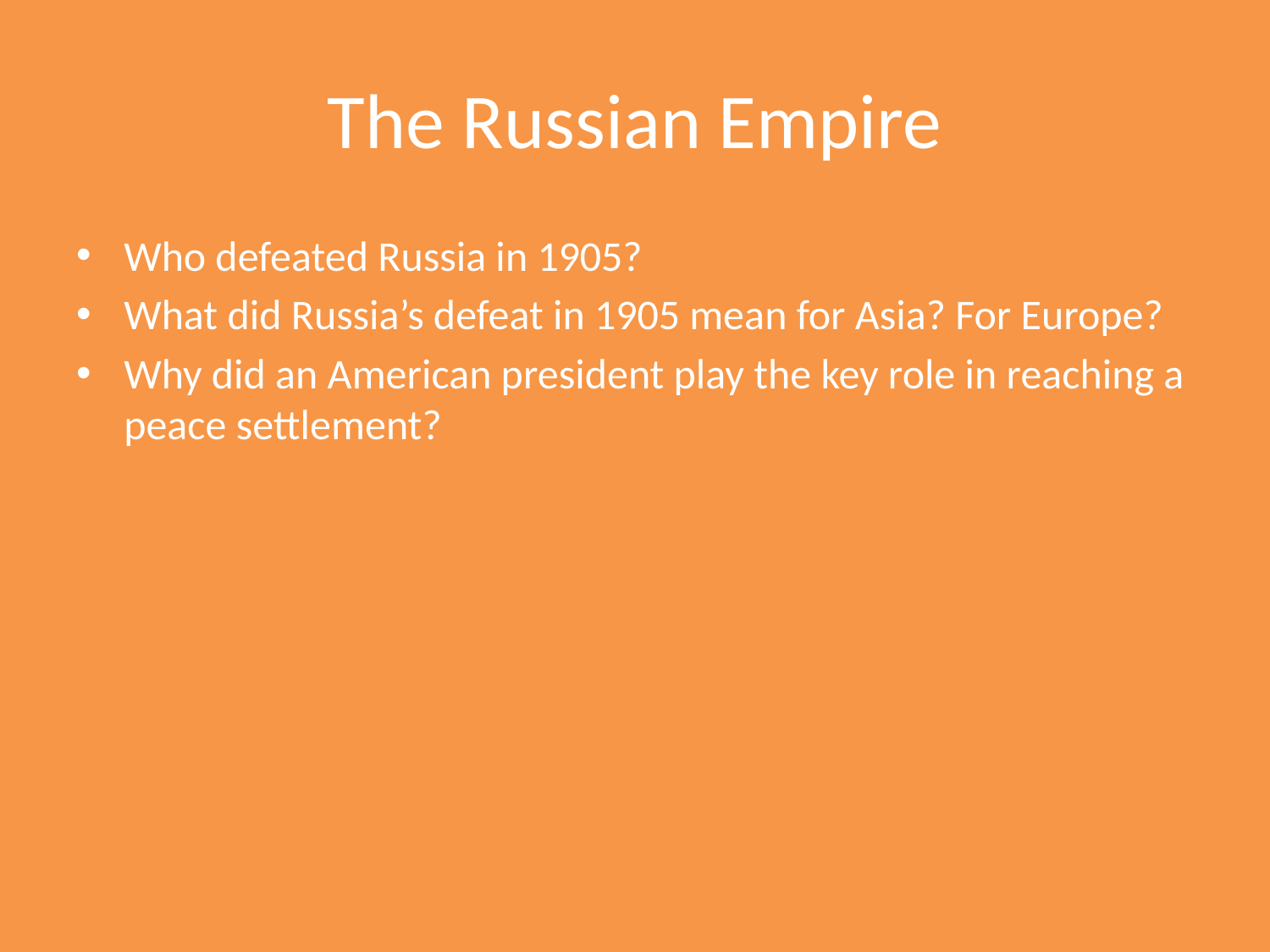

# The Russian Empire
Who defeated Russia in 1905?
What did Russia’s defeat in 1905 mean for Asia? For Europe?
Why did an American president play the key role in reaching a peace settlement?